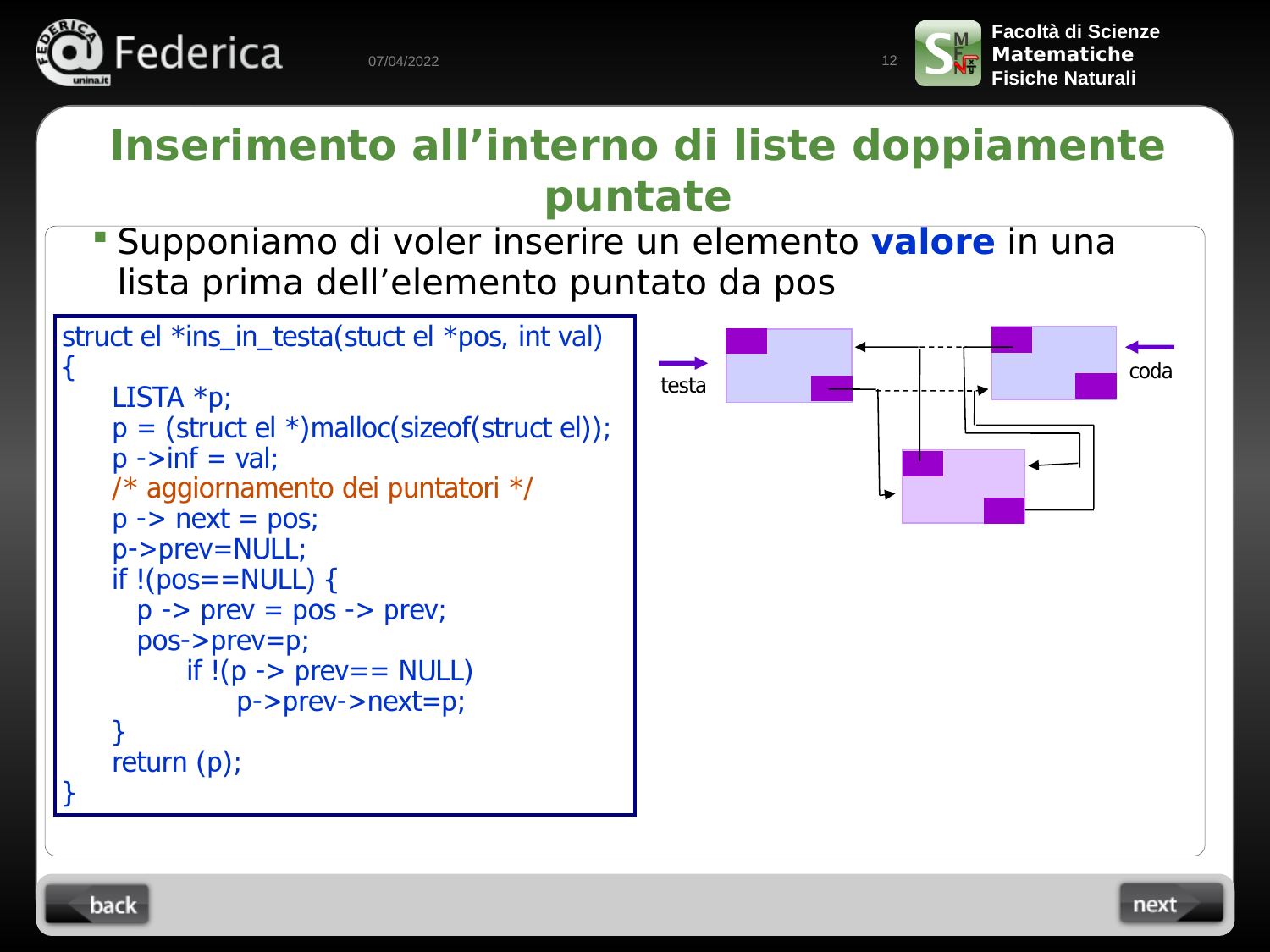

12
07/04/2022
# Inserimento all’interno di liste doppiamente puntate
Supponiamo di voler inserire un elemento valore in una lista prima dell’elemento puntato da pos

struct el *ins_in_testa(stuct el *pos, int val)
{
    	LISTA *p;
     	p = (struct el *)malloc(sizeof(struct el));
     	p ->inf = val;
     	/* aggiornamento dei puntatori */
     	p -> next = pos;
	p->prev=NULL;
	if !(pos==NULL) {
		p -> prev = pos -> prev;
		pos->prev=p;
			if !(p -> prev== NULL)
				p->prev->next=p;
	}
     	return (p);
}

coda

testa